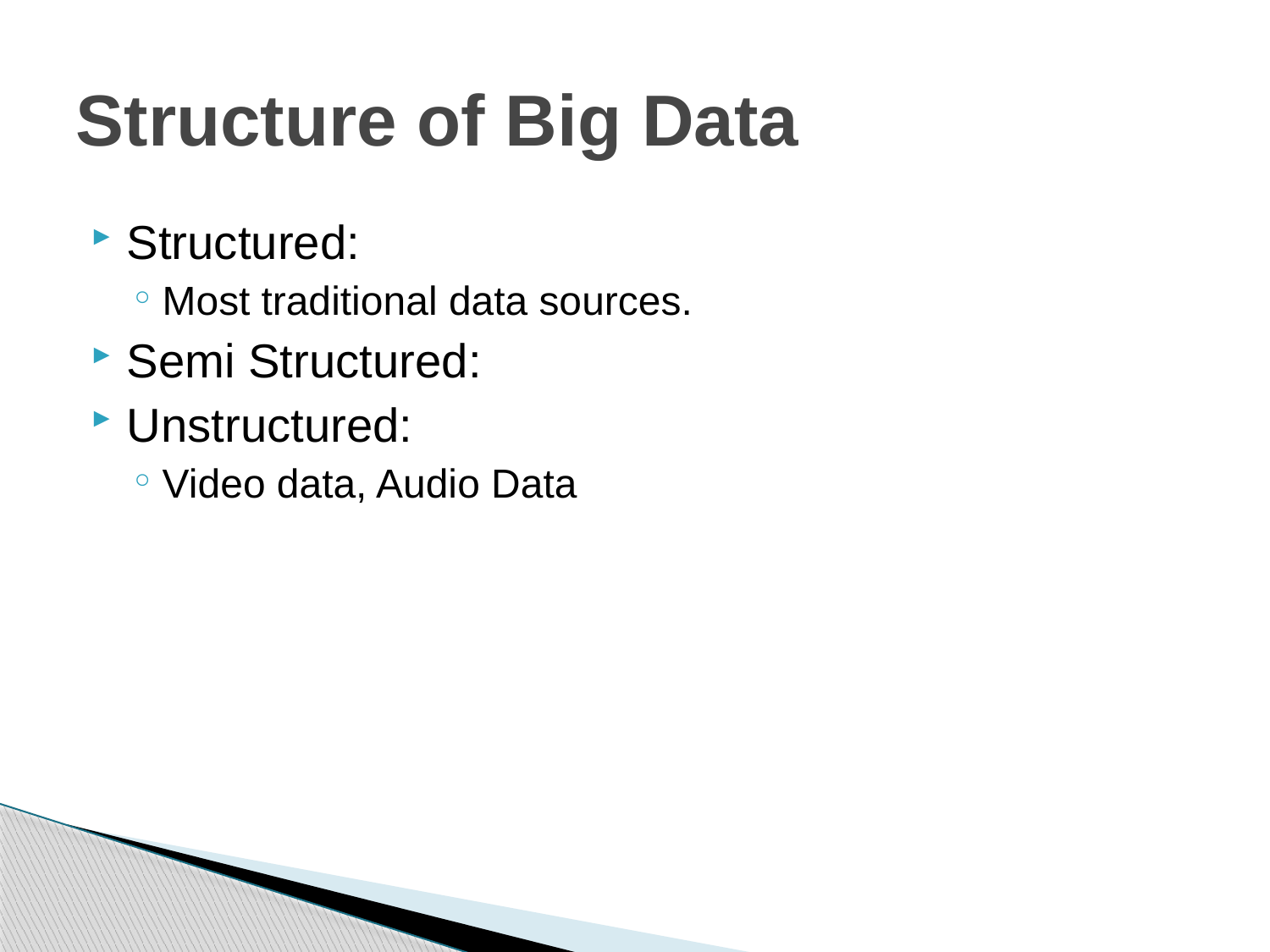

# Structure of Big Data
Structured:
Most traditional data sources.
Semi Structured:
Unstructured:
Video data, Audio Data